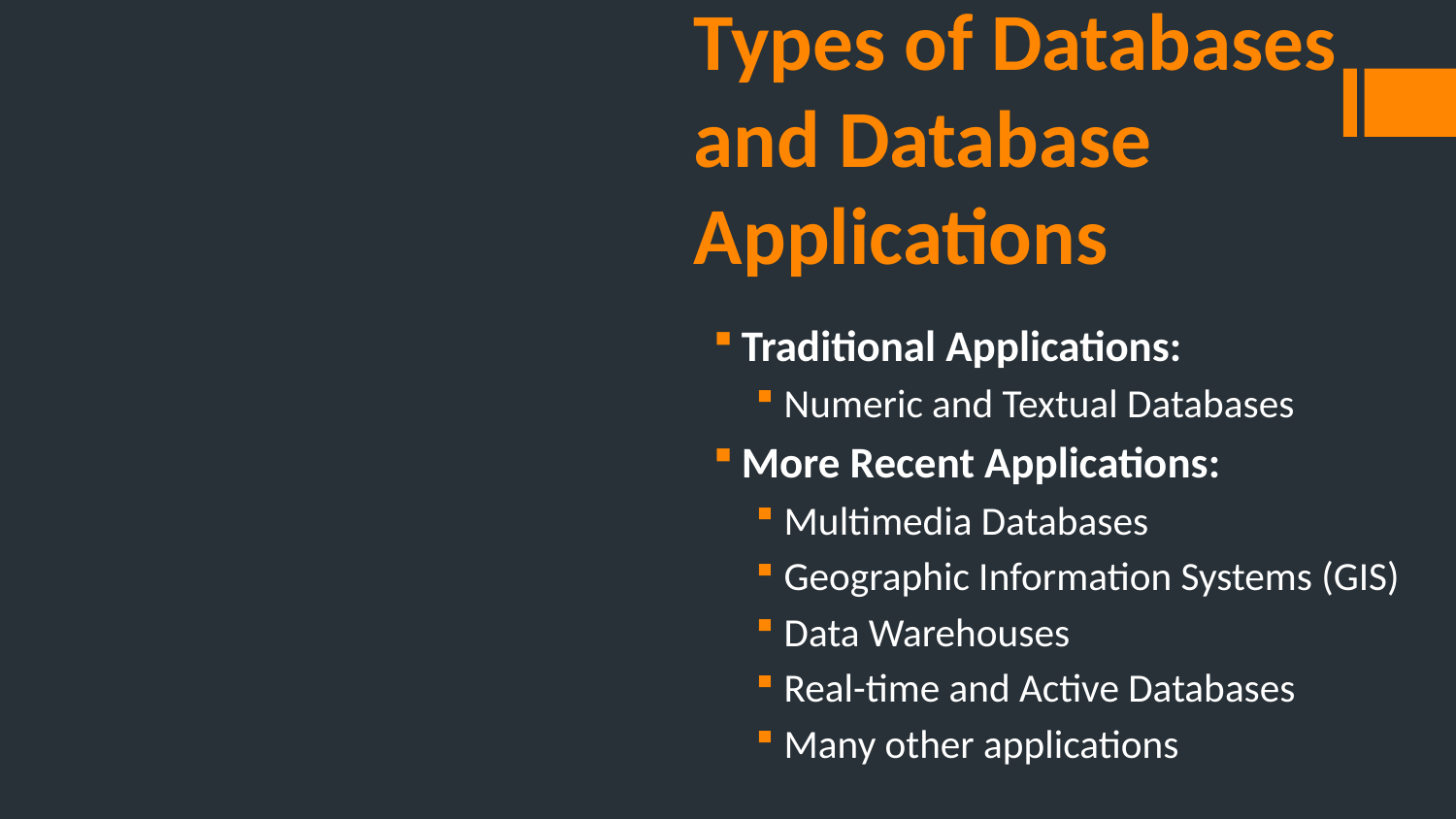

# Types of Databases and Database Applications
Traditional Applications:
Numeric and Textual Databases
More Recent Applications:
Multimedia Databases
Geographic Information Systems (GIS)
Data Warehouses
Real-time and Active Databases
Many other applications